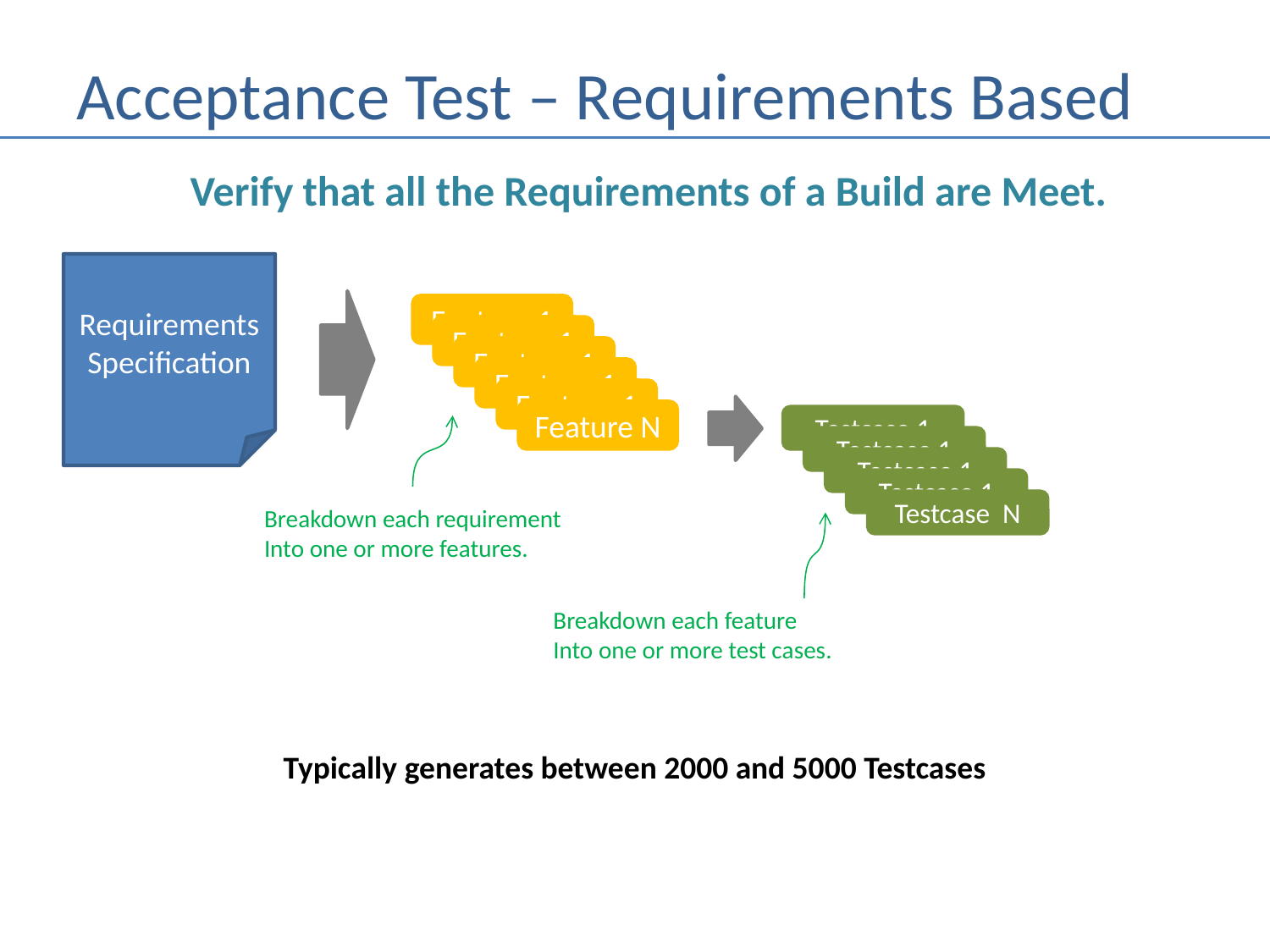

# Acceptance Test – Requirements Based
Verify that all the Requirements of a Build are Meet.
Requirements
Specification

Feature 1
Feature 1
Feature 1
Feature 1
Feature 1

Feature N
Testcase 1
Testcase 1
Testcase 1
Testcase 1
Testcase  N
Breakdown each requirement
Into one or more features.
Breakdown each feature
Into one or more test cases.
Typically generates between 2000 and 5000 Testcases